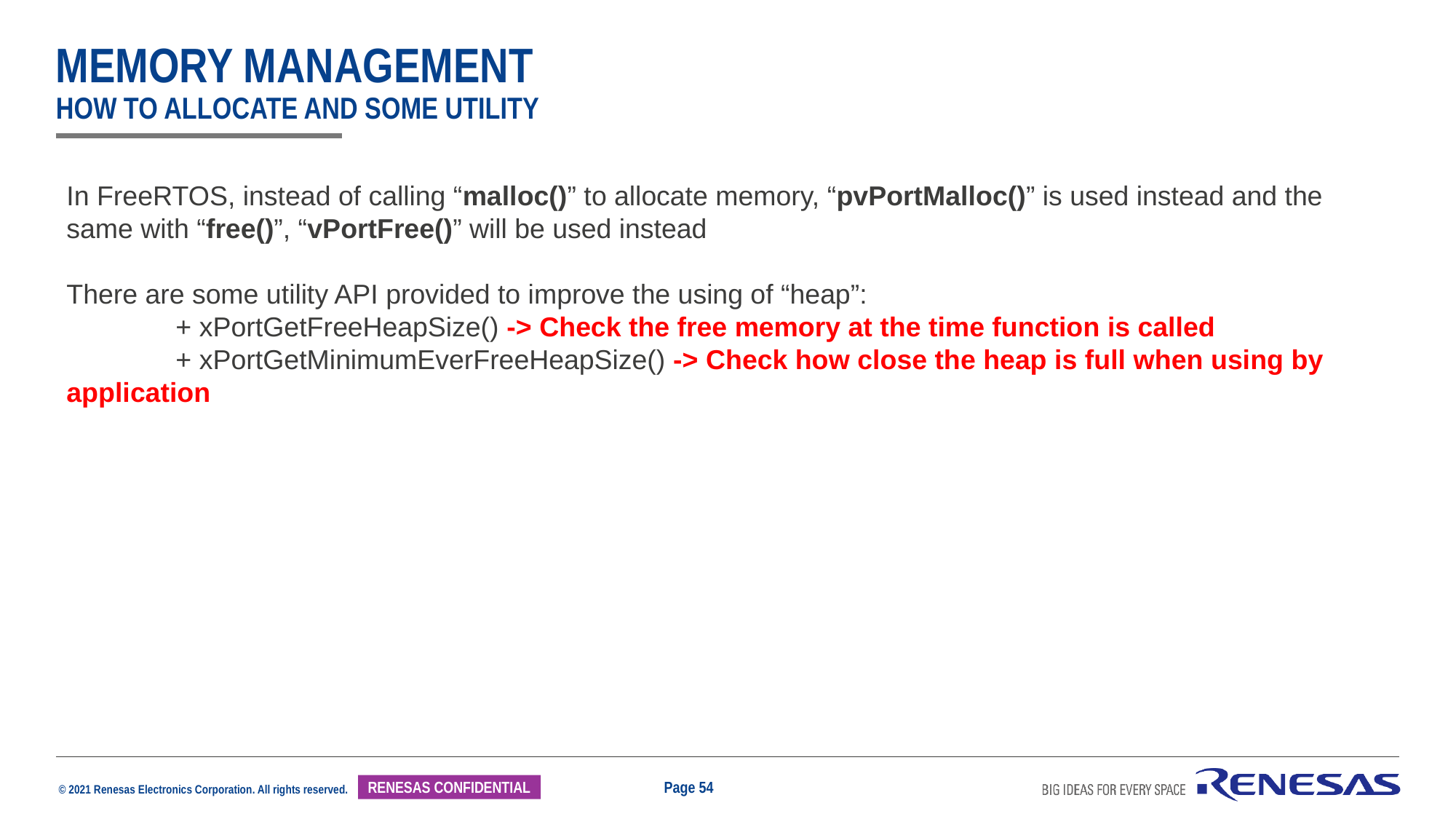

# memory management HOW to allocate and some utility
In FreeRTOS, instead of calling “malloc()” to allocate memory, “pvPortMalloc()” is used instead and the same with “free()”, “vPortFree()” will be used instead

There are some utility API provided to improve the using of “heap”:
	+ xPortGetFreeHeapSize() -> Check the free memory at the time function is called
	+ xPortGetMinimumEverFreeHeapSize() -> Check how close the heap is full when using by application